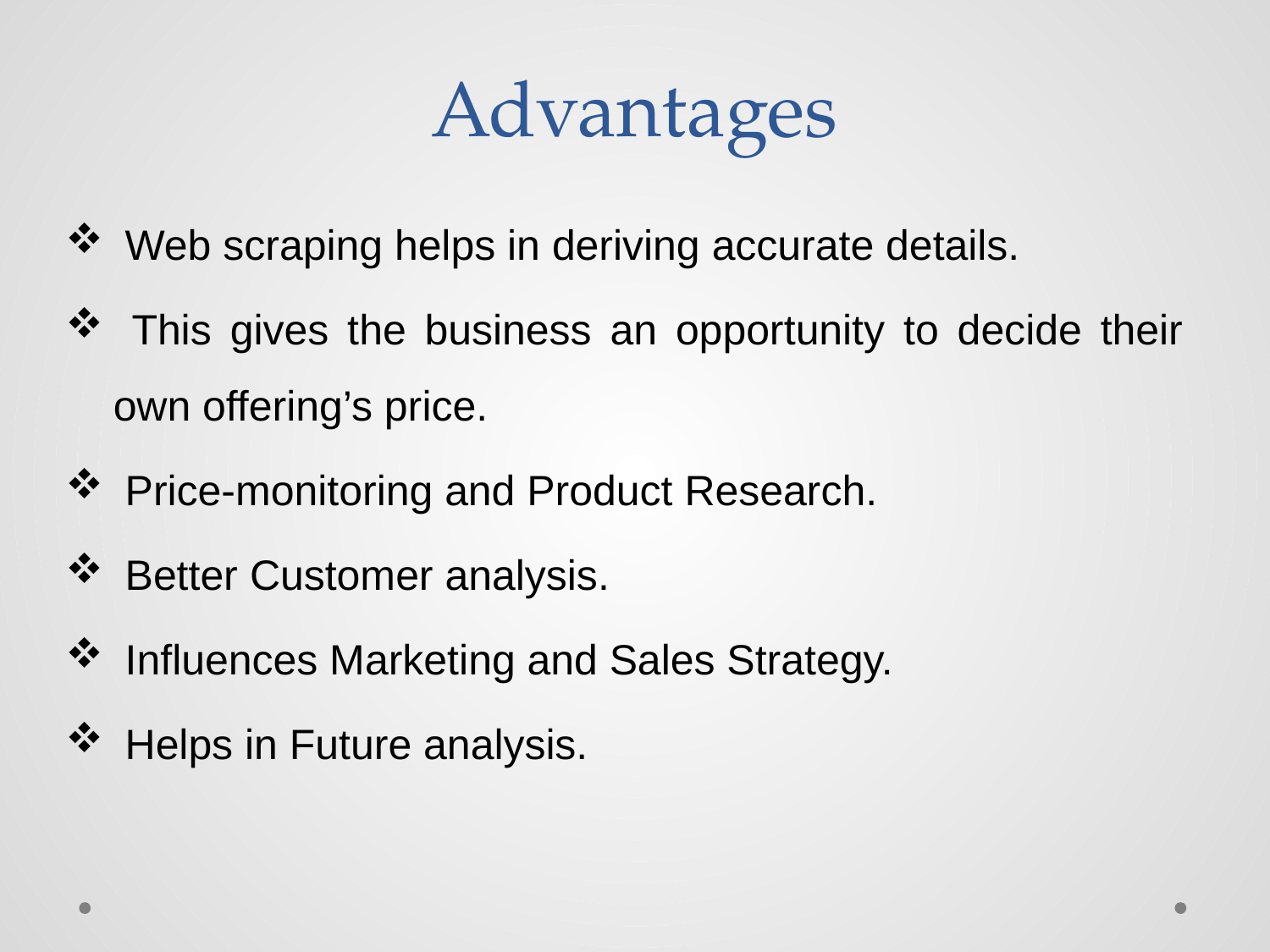

# Advantages

 Web scraping helps in deriving accurate details.
 This gives the business an opportunity to decide their own offering’s price.
 Price-monitoring and Product Research.
 Better Customer analysis.
 Influences Marketing and Sales Strategy.
 Helps in Future analysis.